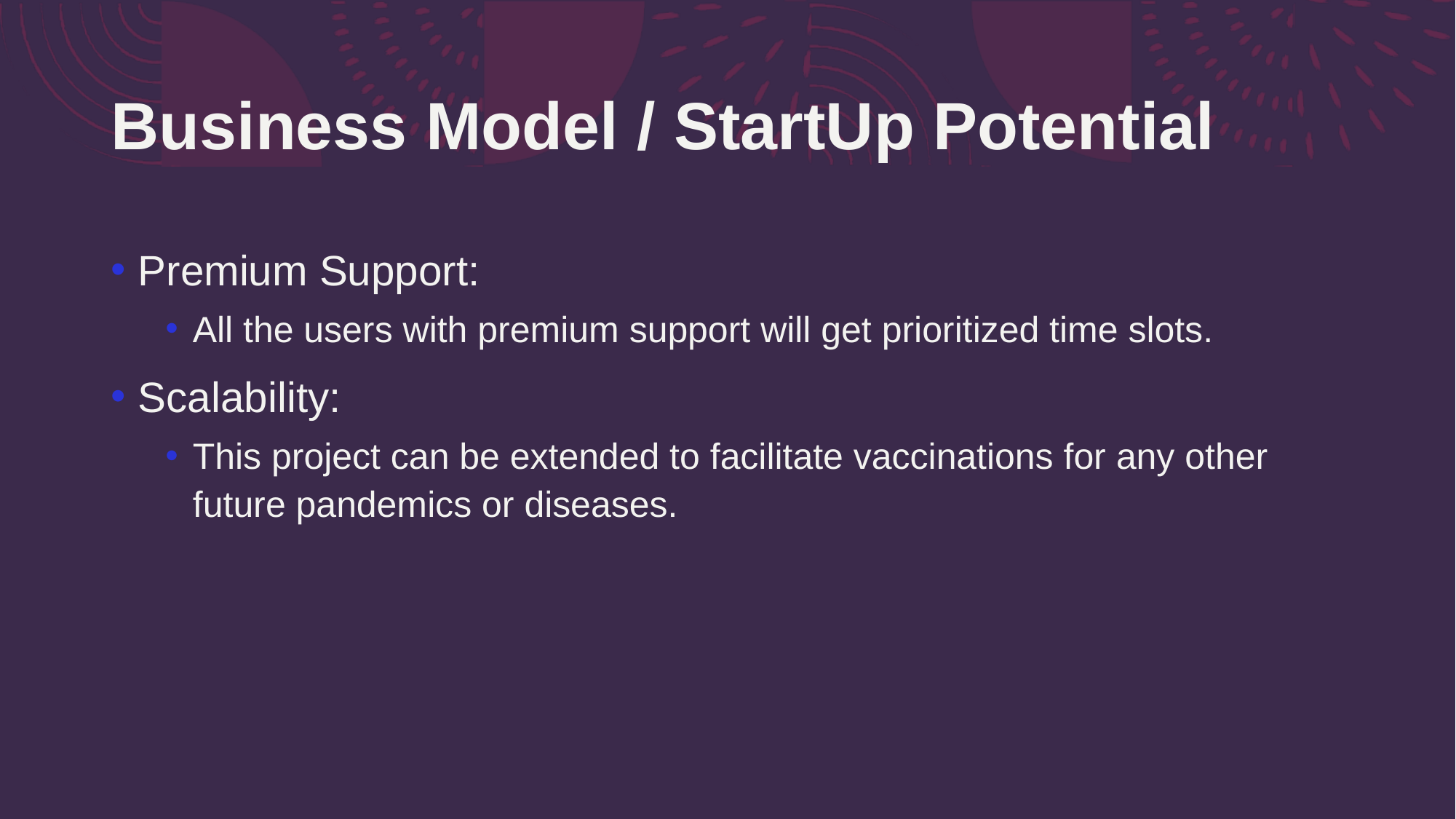

# Business Model / StartUp Potential
Premium Support:
All the users with premium support will get prioritized time slots.
Scalability:
This project can be extended to facilitate vaccinations for any other future pandemics or diseases.